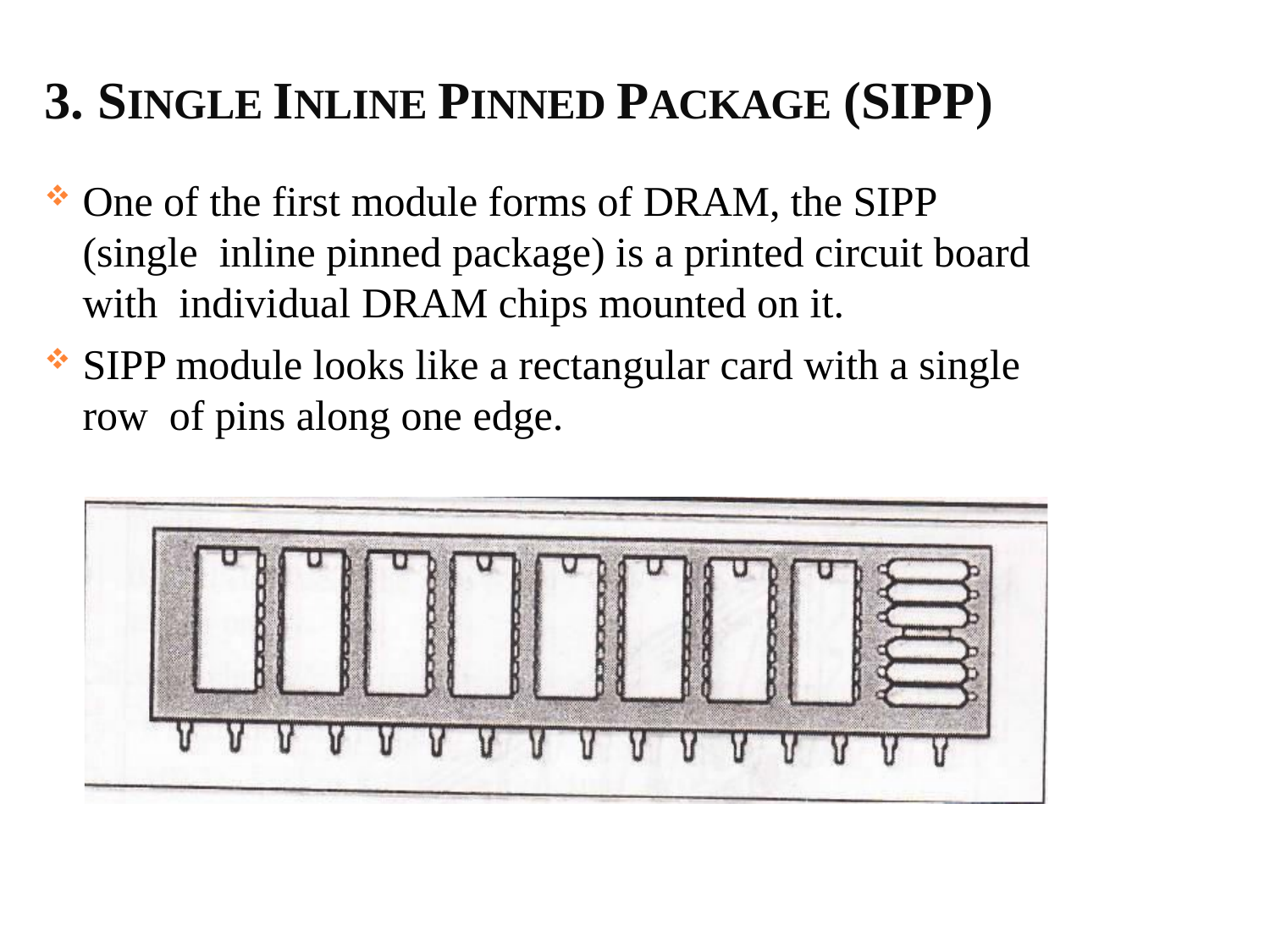

# 3. SINGLE INLINE PINNED PACKAGE (SIPP)
One of the first module forms of DRAM, the SIPP (single  inline pinned package) is a printed circuit board with  individual DRAM chips mounted on it.
SIPP module looks like a rectangular card with a single row  of pins along one edge.

72